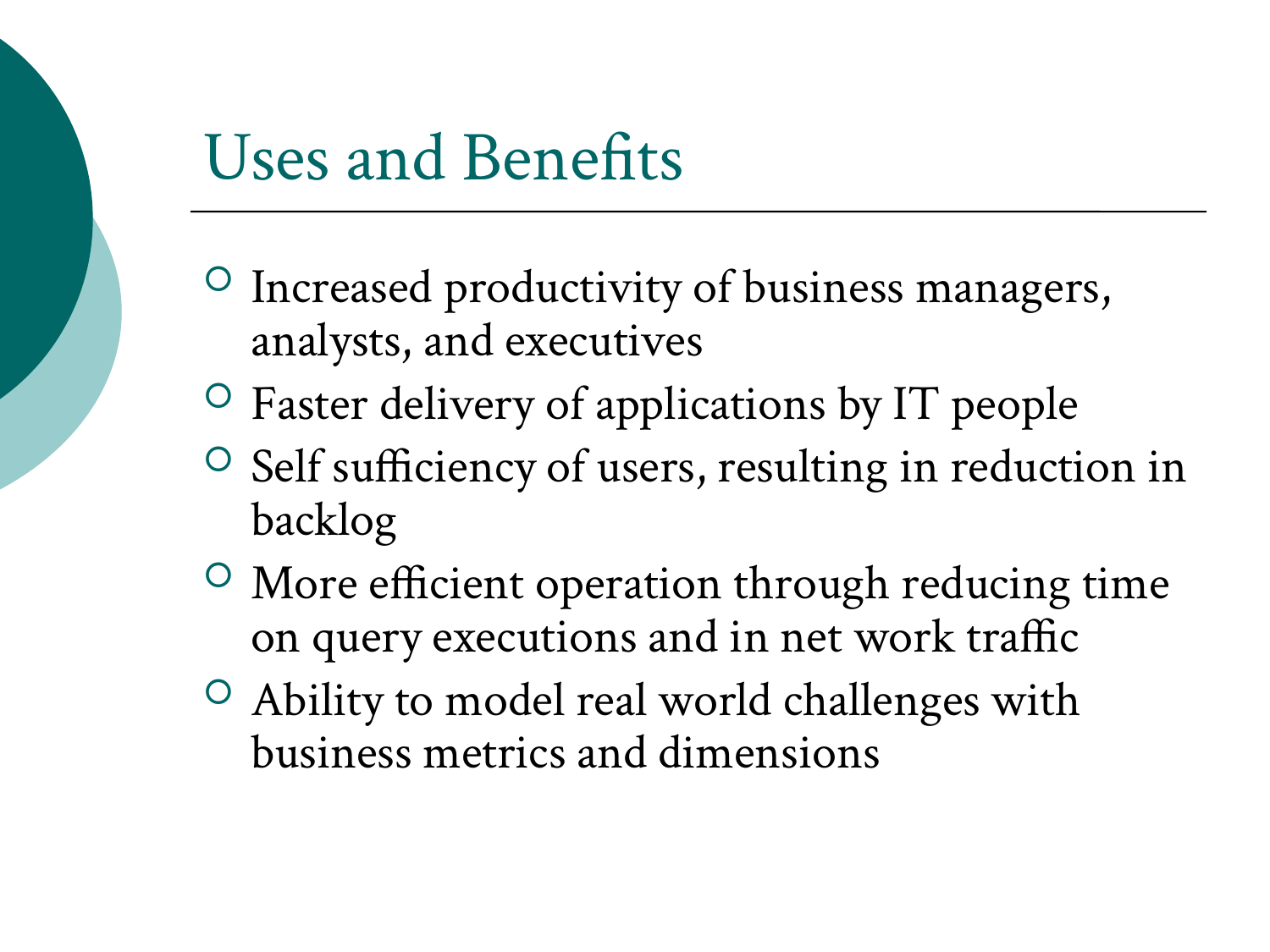

# Uses and Benefits
Increased productivity of business managers, analysts, and executives
Faster delivery of applications by IT people
Self sufficiency of users, resulting in reduction in backlog
More efficient operation through reducing time on query executions and in net work traffic
Ability to model real world challenges with business metrics and dimensions